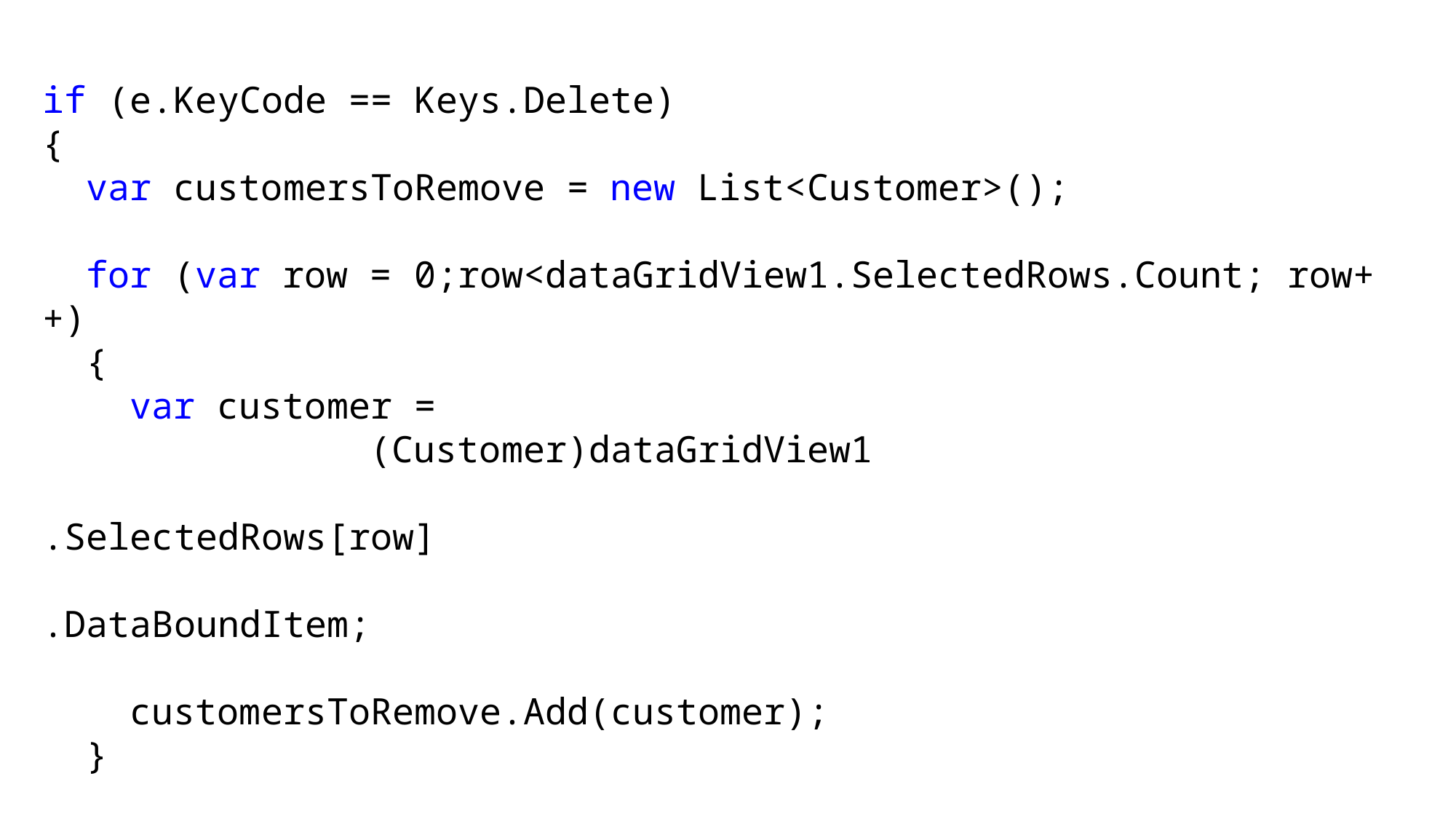

if (e.KeyCode == Keys.Delete)
{
  var customersToRemove = new List<Customer>();

  for (var row = 0;row<dataGridView1.SelectedRows.Count; row++)
  {
    var customer =
			(Customer)dataGridView1
												.SelectedRows[row]
												.DataBoundItem;

    customersToRemove.Add(customer);
  }

  RemoveCustomers(customersToRemove);
}